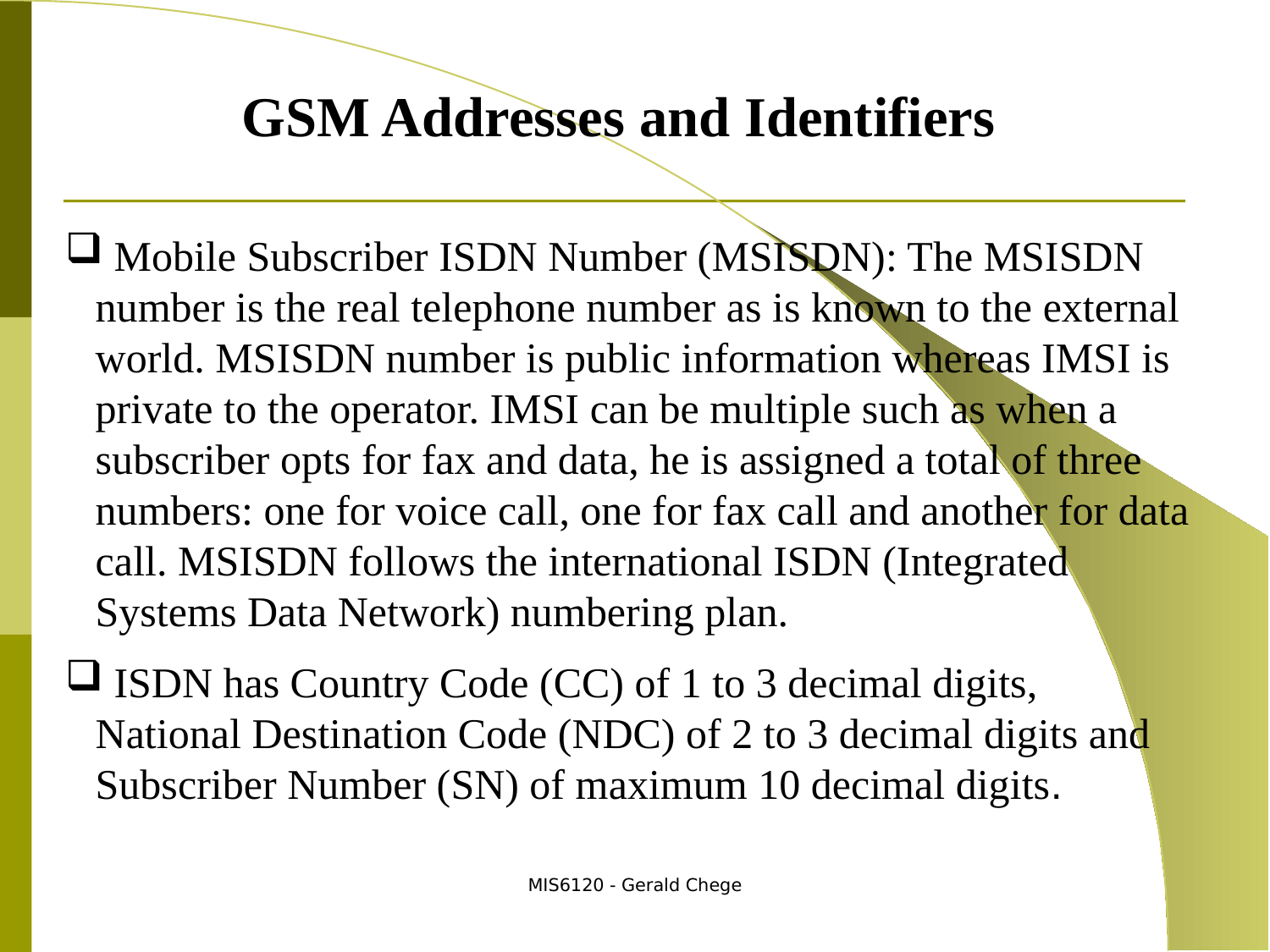

GSM Addresses and Identifiers
 Mobile Subscriber ISDN Number (MSISDN): The MSISDN number is the real telephone number as is known to the external world. MSISDN number is public information whereas IMSI is private to the operator. IMSI can be multiple such as when a subscriber opts for fax and data, he is assigned a total of three numbers: one for voice call, one for fax call and another for data call. MSISDN follows the international ISDN (Integrated Systems Data Network) numbering plan.
 ISDN has Country Code (CC) of 1 to 3 decimal digits, National Destination Code (NDC) of 2 to 3 decimal digits and Subscriber Number (SN) of maximum 10 decimal digits.
MIS6120 - Gerald Chege